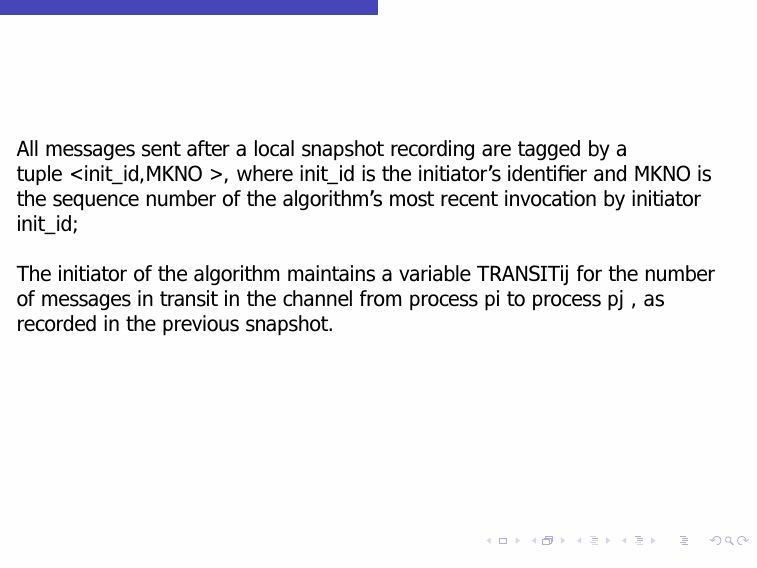

#
All messages sent after a local snapshot recording are tagged by a           tuple <init_id,MKNO >, where init_id is the initiator’s identifier and MKNO is
the sequence number of the algorithm’s most recent invocation by initiator
init_id;

The initiator of the algorithm maintains a variable TRANSITij for the number of messages in transit in the channel from process pi to process pj , as recorded in the previous snapshot.